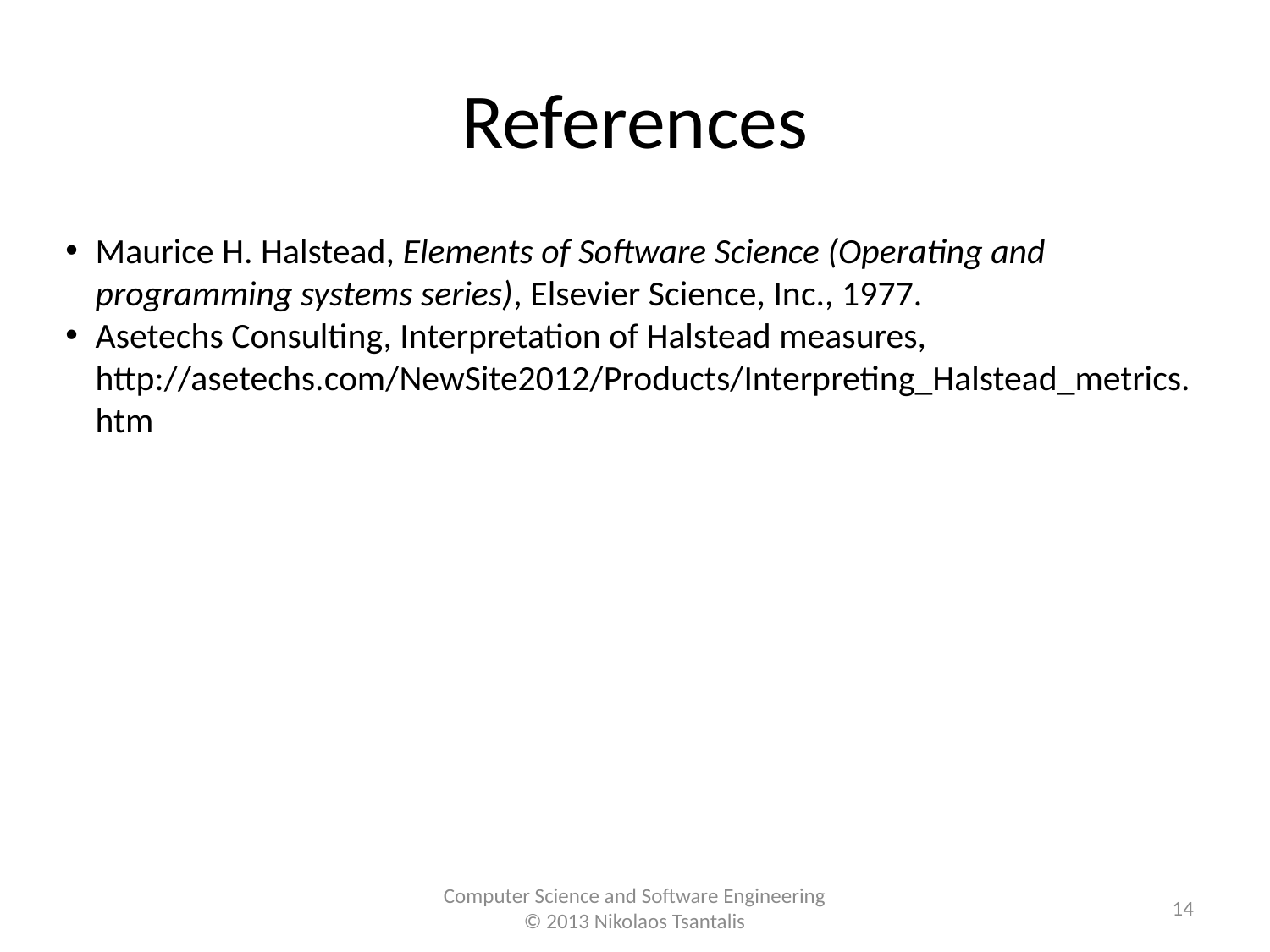

References
Maurice H. Halstead, Elements of Software Science (Operating and programming systems series), Elsevier Science, Inc., 1977.
Asetechs Consulting, Interpretation of Halstead measures, http://asetechs.com/NewSite2012/Products/Interpreting_Halstead_metrics.htm
14